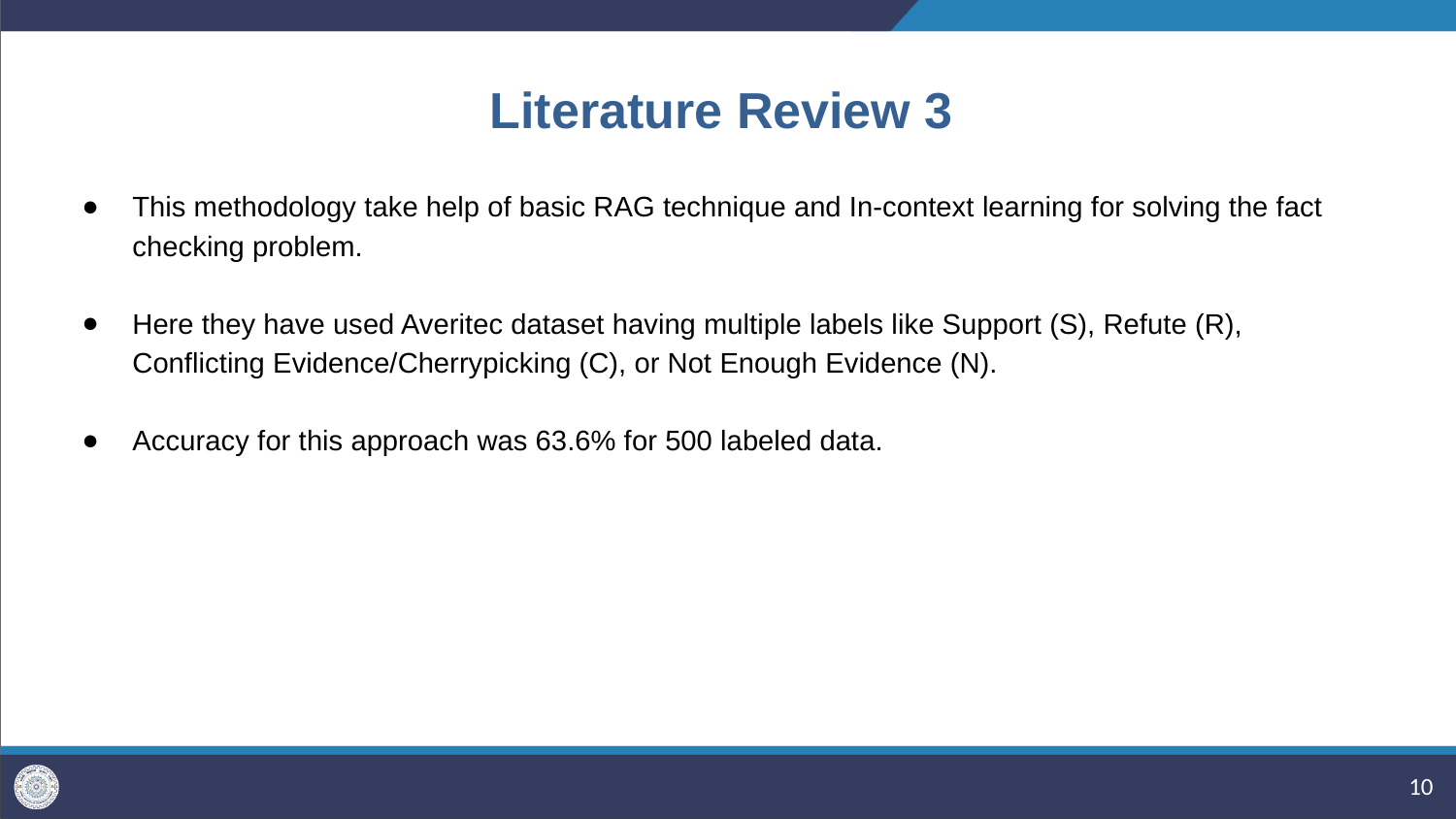

# Literature Review 3
This methodology take help of basic RAG technique and In-context learning for solving the fact checking problem.

Here they have used Averitec dataset having multiple labels like Support (S), Refute (R), Conflicting Evidence/Cherrypicking (C), or Not Enough Evidence (N).

Accuracy for this approach was 63.6% for 500 labeled data.
10